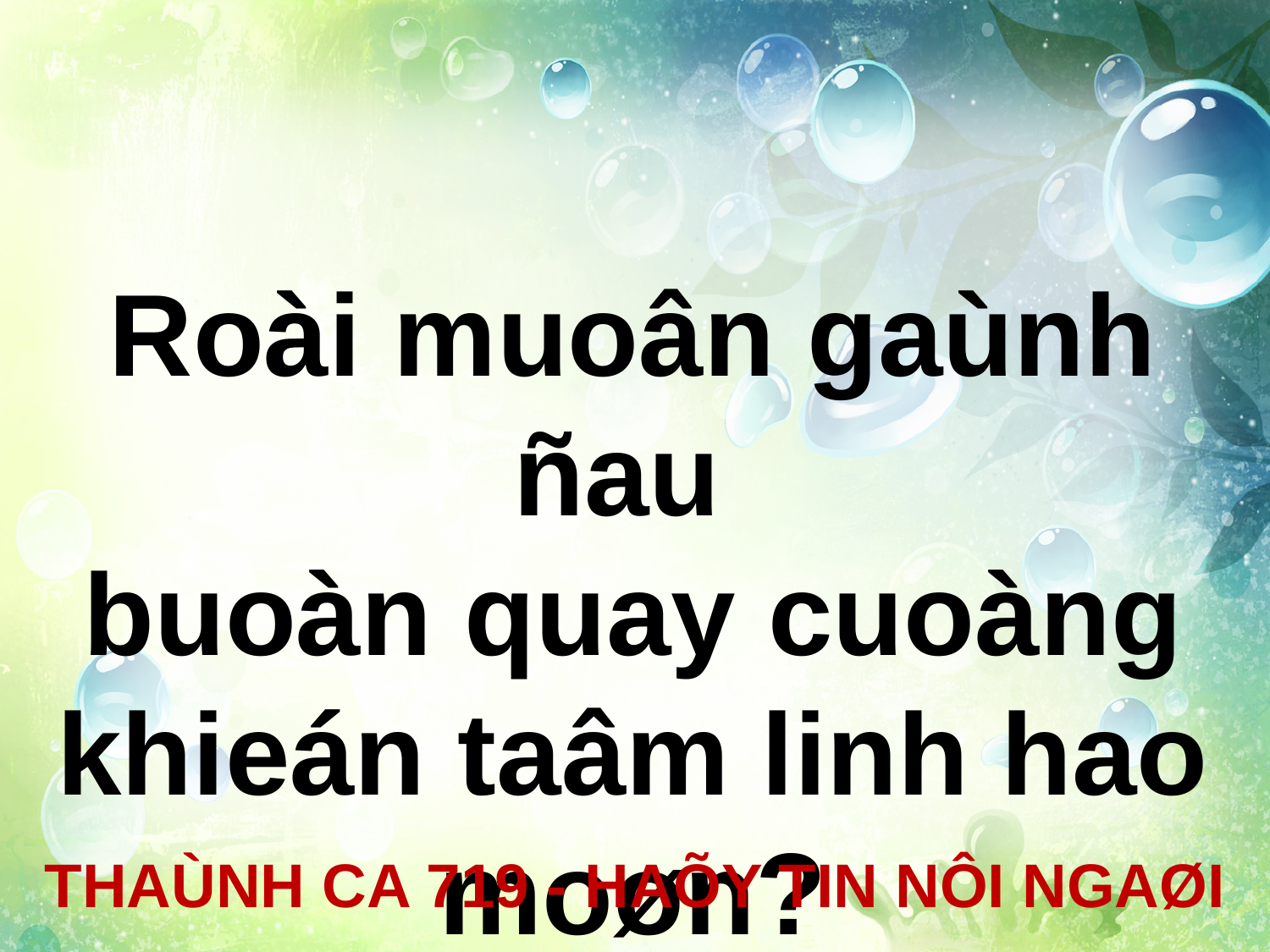

Roài muoân gaùnh ñau
buoàn quay cuoàng khieán taâm linh hao moøn?
THAÙNH CA 719 - HAÕY TIN NÔI NGAØI